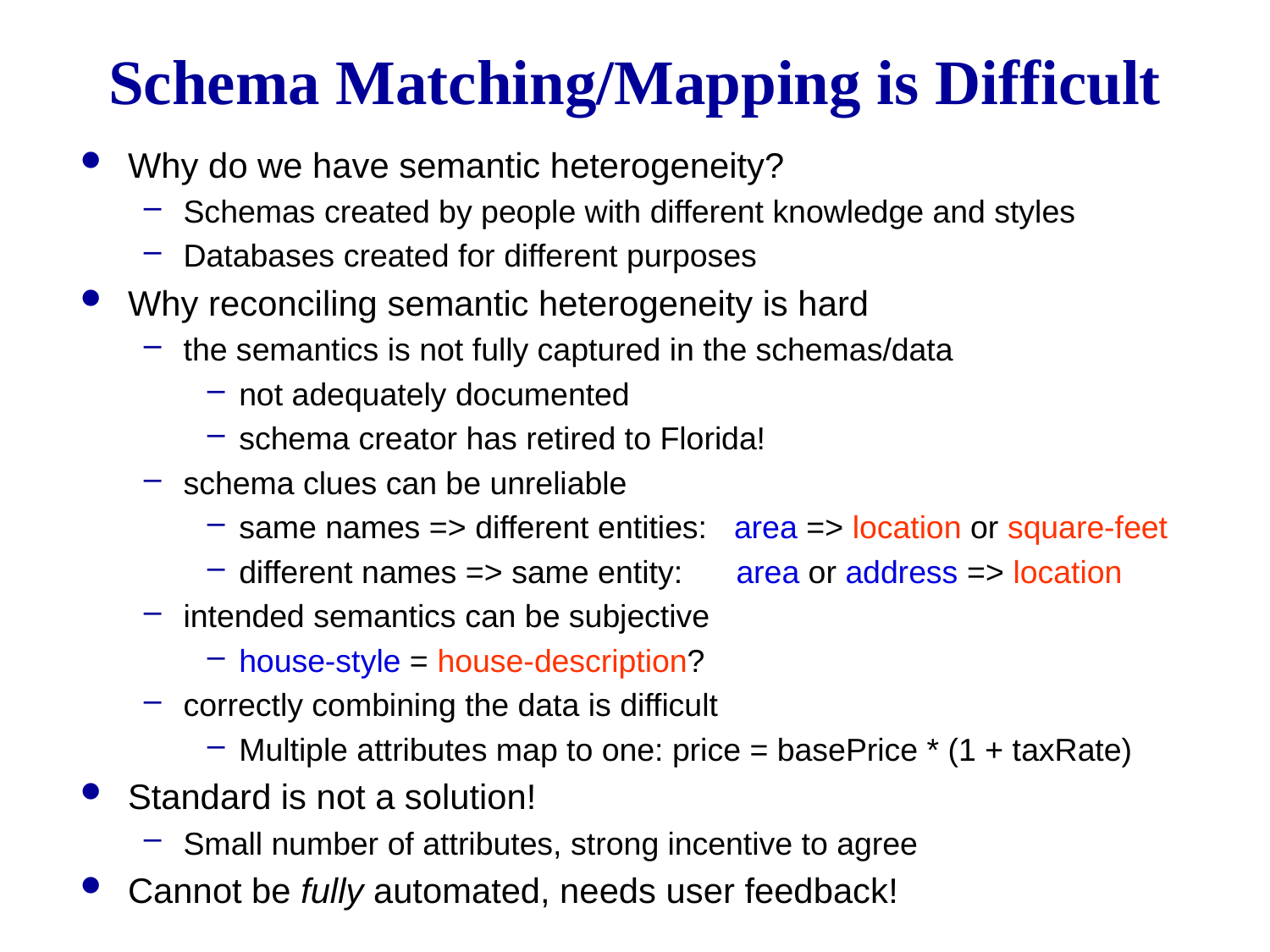

# Schema Matching/Mapping is Difficult
Why do we have semantic heterogeneity?
Schemas created by people with different knowledge and styles
Databases created for different purposes
Why reconciling semantic heterogeneity is hard
the semantics is not fully captured in the schemas/data
not adequately documented
schema creator has retired to Florida!
schema clues can be unreliable
same names => different entities:   area => location or square-feet
different names => same entity:      area or address => location
intended semantics can be subjective
house-style = house-description?
correctly combining the data is difficult
Multiple attributes map to one: price = basePrice * (1 + taxRate)
Standard is not a solution!
Small number of attributes, strong incentive to agree
Cannot be fully automated, needs user feedback!